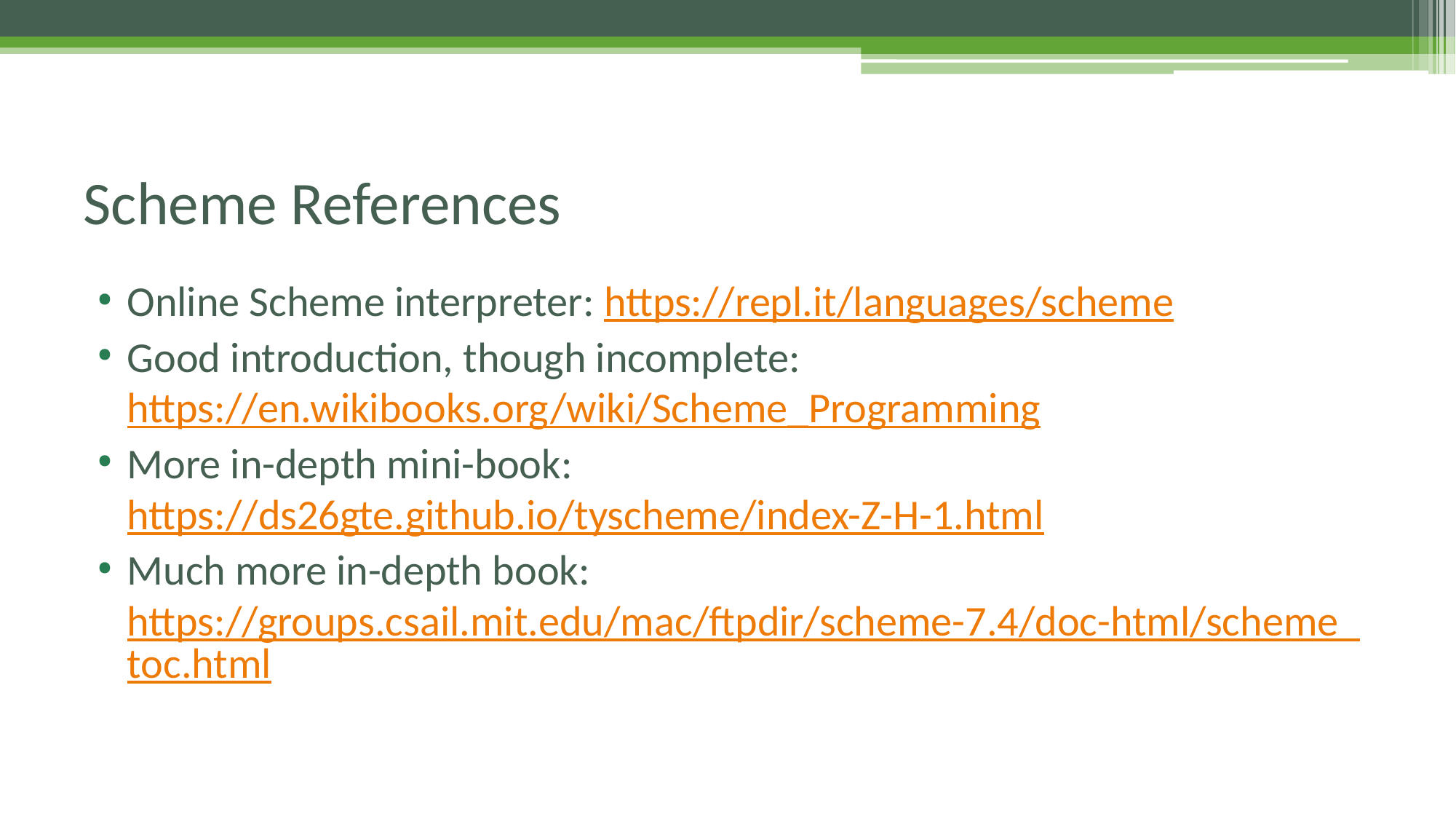

# Scheme References
Online Scheme interpreter: https://repl.it/languages/scheme
Good introduction, though incomplete: https://en.wikibooks.org/wiki/Scheme_Programming
More in-depth mini-book: https://ds26gte.github.io/tyscheme/index-Z-H-1.html
Much more in-depth book: https://groups.csail.mit.edu/mac/ftpdir/scheme-7.4/doc-html/scheme_toc.html